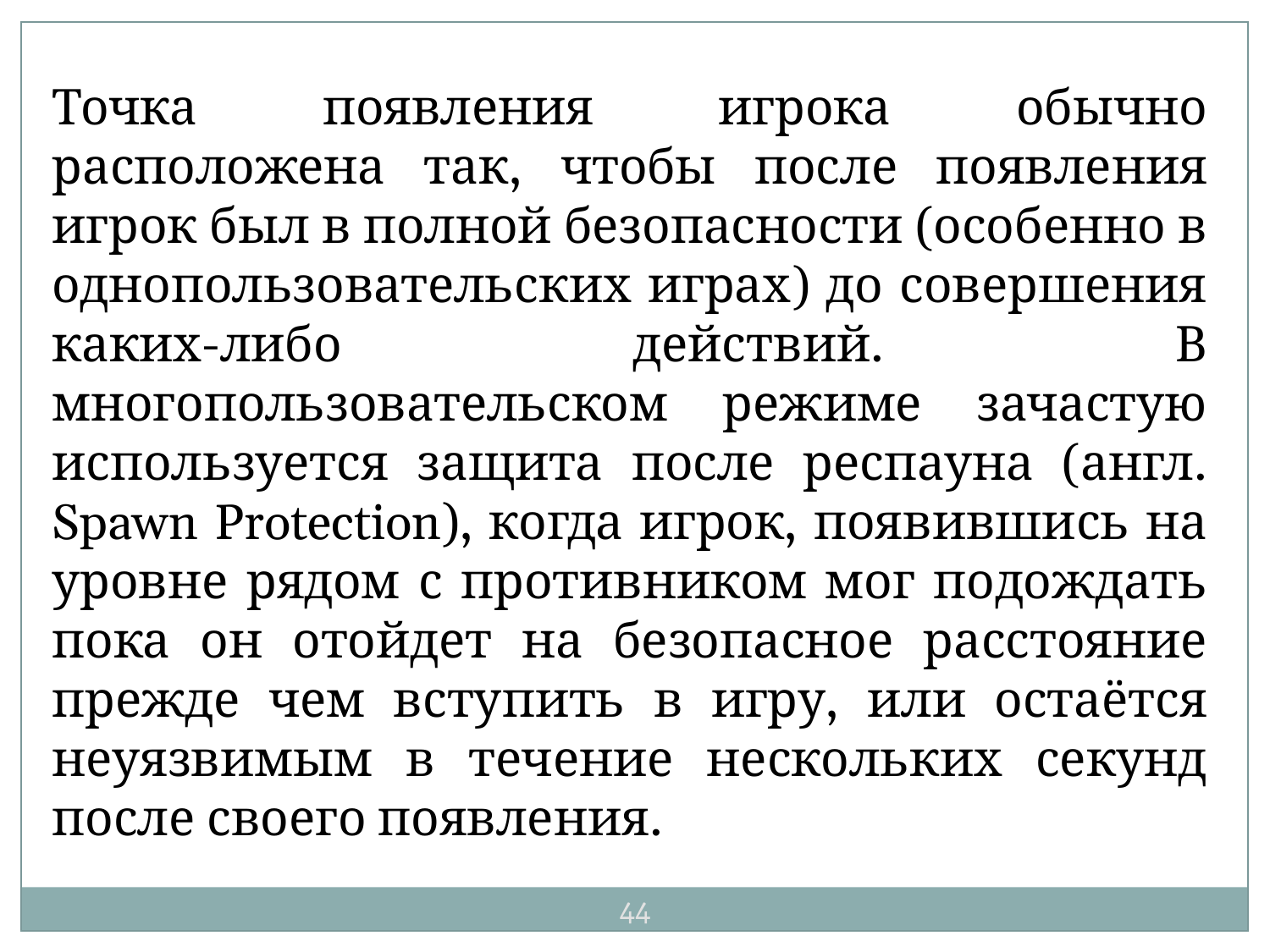

Точка появления игрока обычно расположена так, чтобы после появления игрок был в полной безопасности (особенно в однопользовательских играх) до совершения каких-либо действий. В многопользовательском режиме зачастую используется защита после респауна (англ. Spawn Protection), когда игрок, появившись на уровне рядом с противником мог подождать пока он отойдет на безопасное расстояние прежде чем вступить в игру, или остаётся неуязвимым в течение нескольких секунд после своего появления.
44